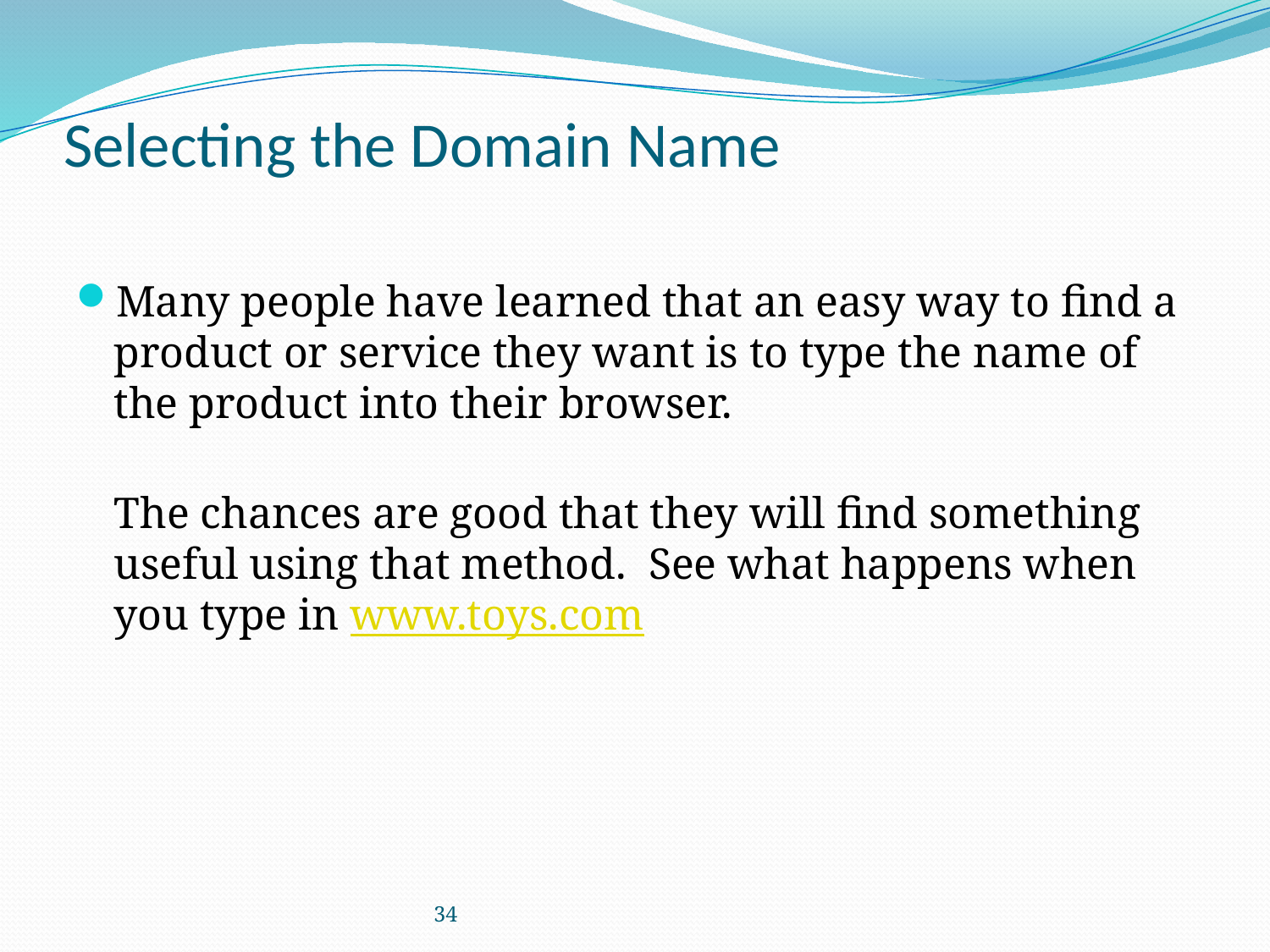

# Selecting the Domain Name
Many people have learned that an easy way to find a product or service they want is to type the name of the product into their browser.
The chances are good that they will find something useful using that method.  See what happens when you type in www.toys.com
34